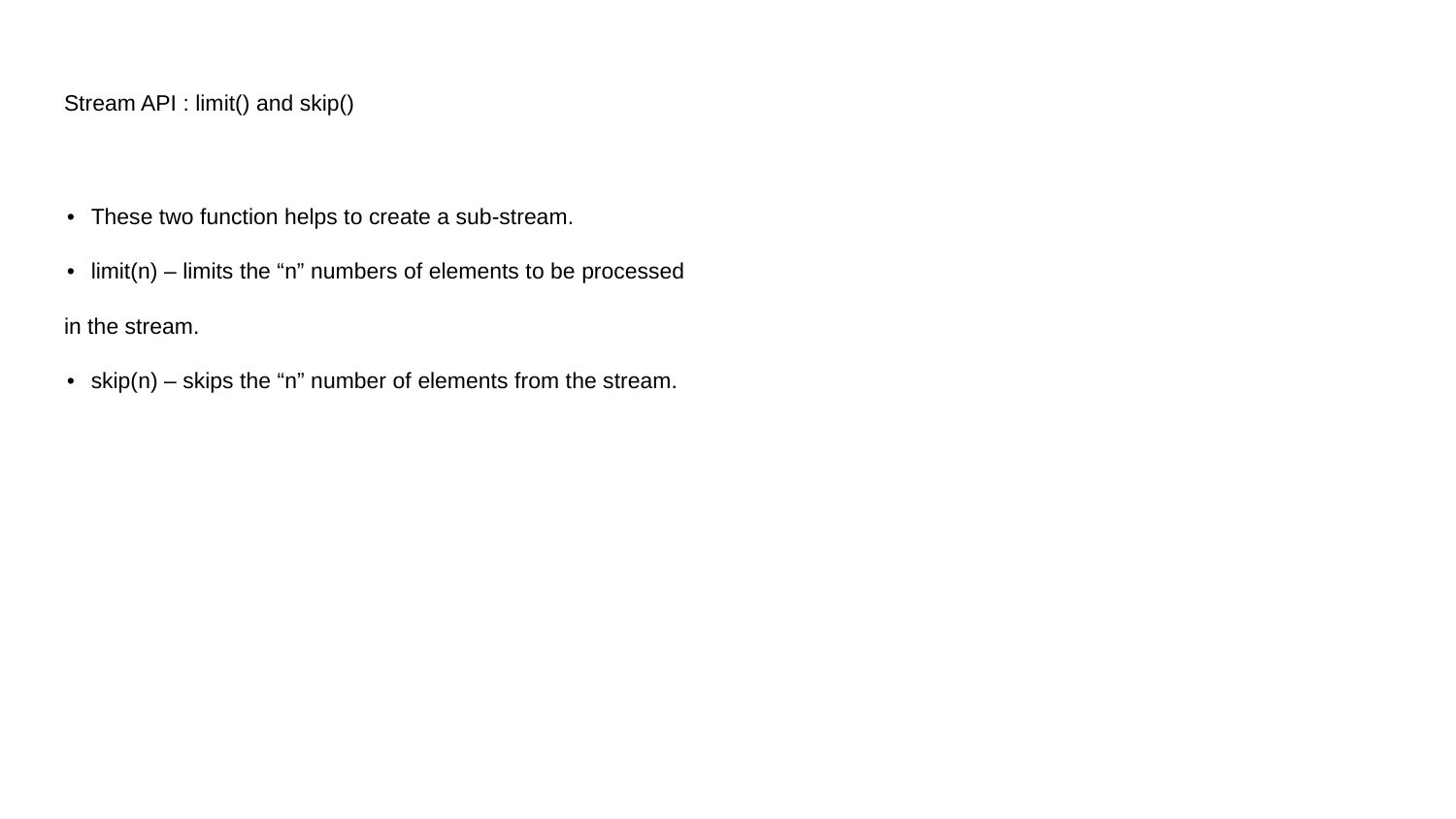

# Stream API : limit() and skip()
• These two function helps to create a sub-stream.
• limit(n) – limits the “n” numbers of elements to be processed
in the stream.
• skip(n) – skips the “n” number of elements from the stream.